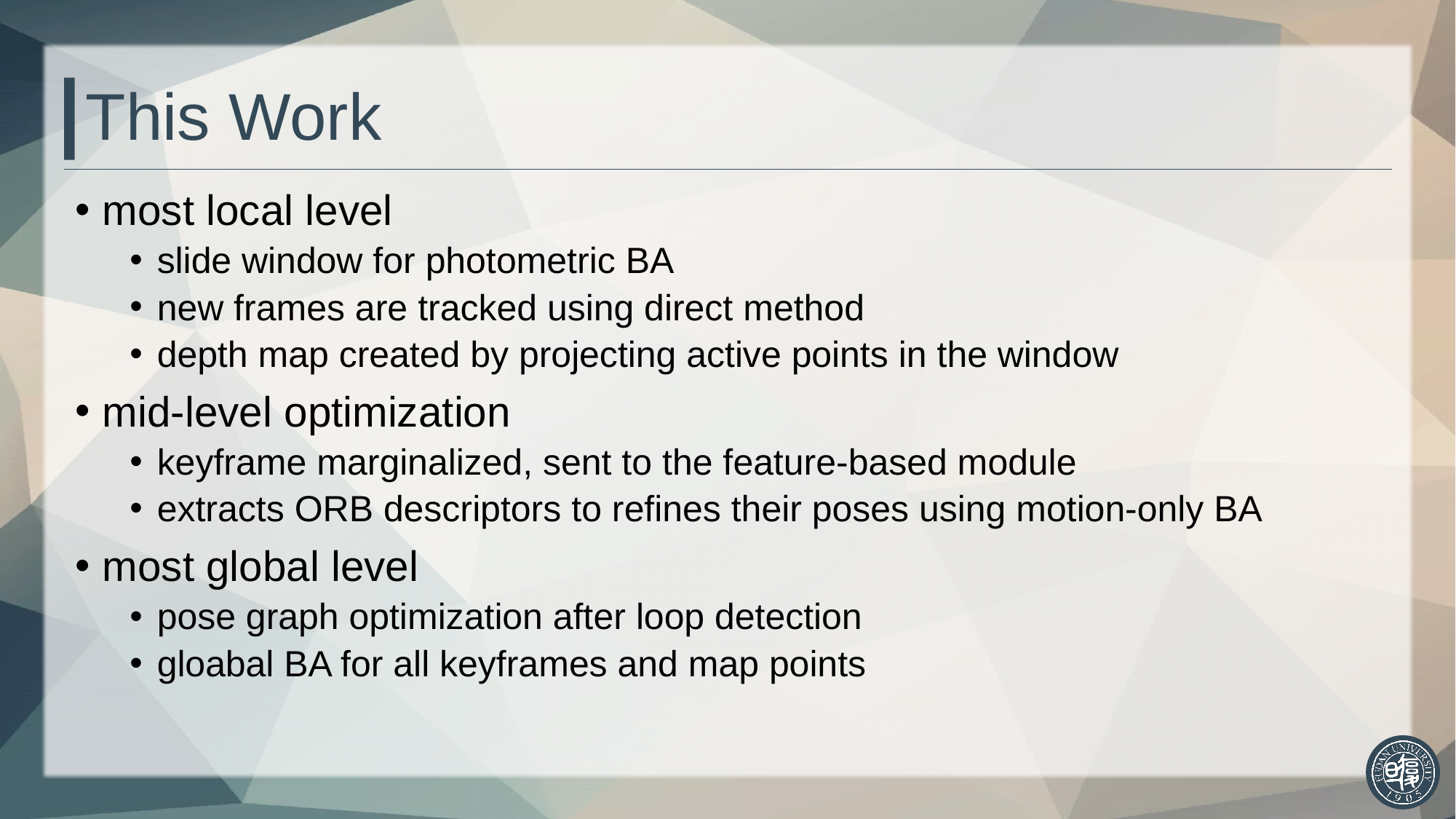

# This Work
most local level
slide window for photometric BA
new frames are tracked using direct method
depth map created by projecting active points in the window
mid-level optimization
keyframe marginalized, sent to the feature-based module
extracts ORB descriptors to refines their poses using motion-only BA
most global level
pose graph optimization after loop detection
gloabal BA for all keyframes and map points